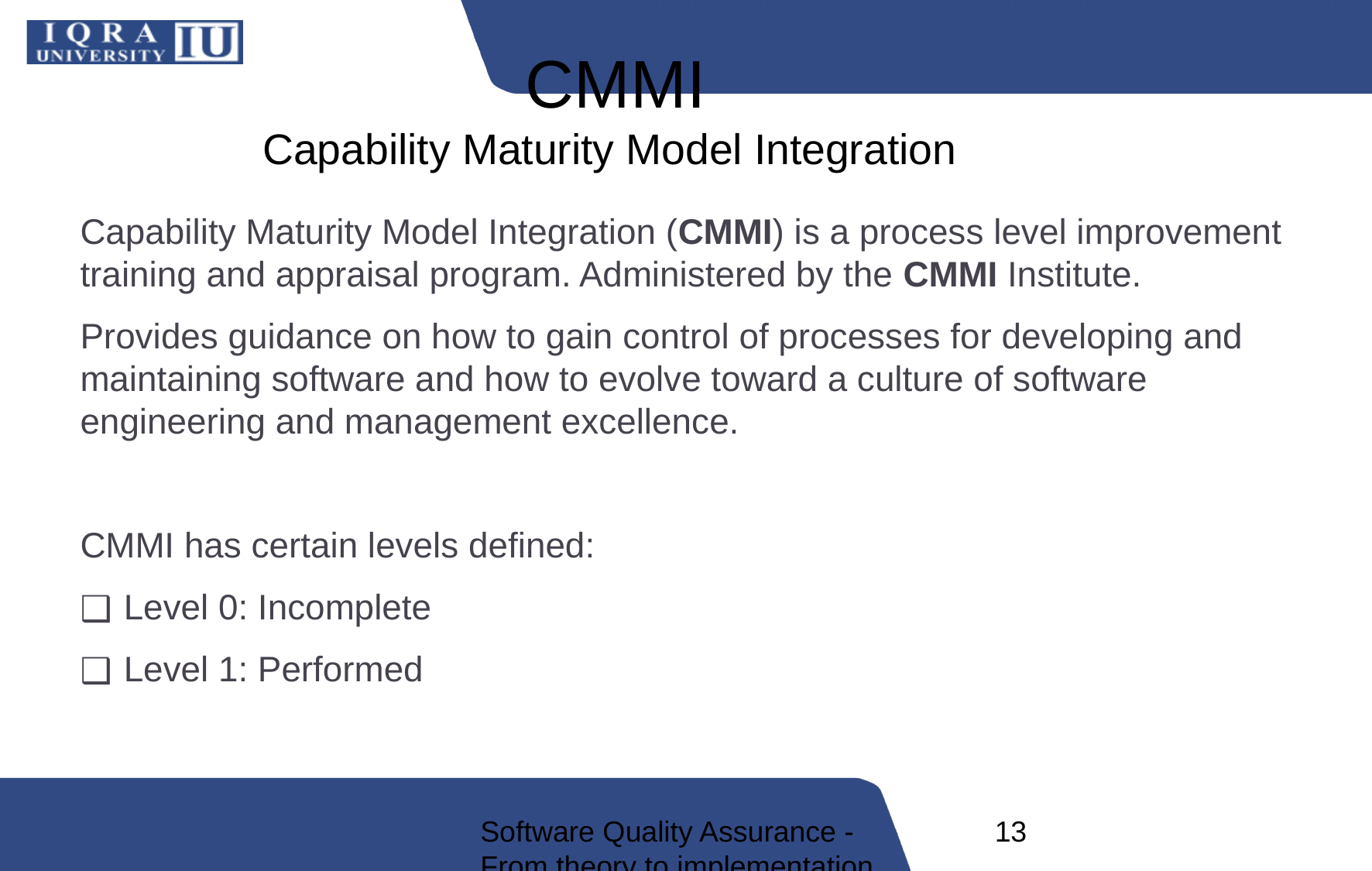

# CMMI Capability Maturity Model Integration
Capability Maturity Model Integration (CMMI) is a process level improvement training and appraisal program. Administered by the CMMI Institute.
Provides guidance on how to gain control of processes for developing and maintaining software and how to evolve toward a culture of software engineering and management excellence.

CMMI has certain levels defined:
Level 0: Incomplete
Level 1: Performed
Software Quality Assurance - From theory to implementation
13